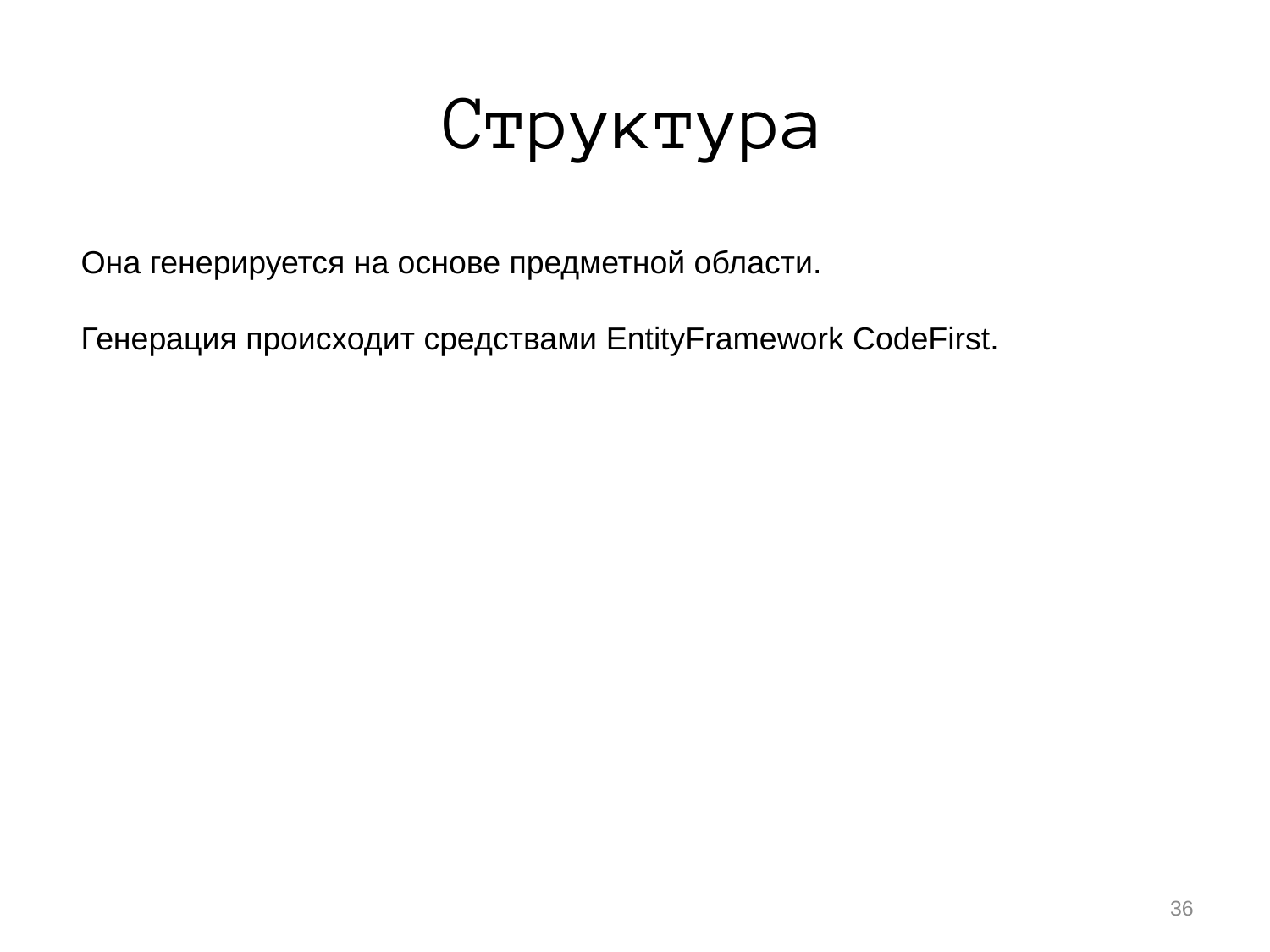

# Структура
Она генерируется на основе предметной области.

Генерация происходит средствами EntityFramework CodeFirst.
36